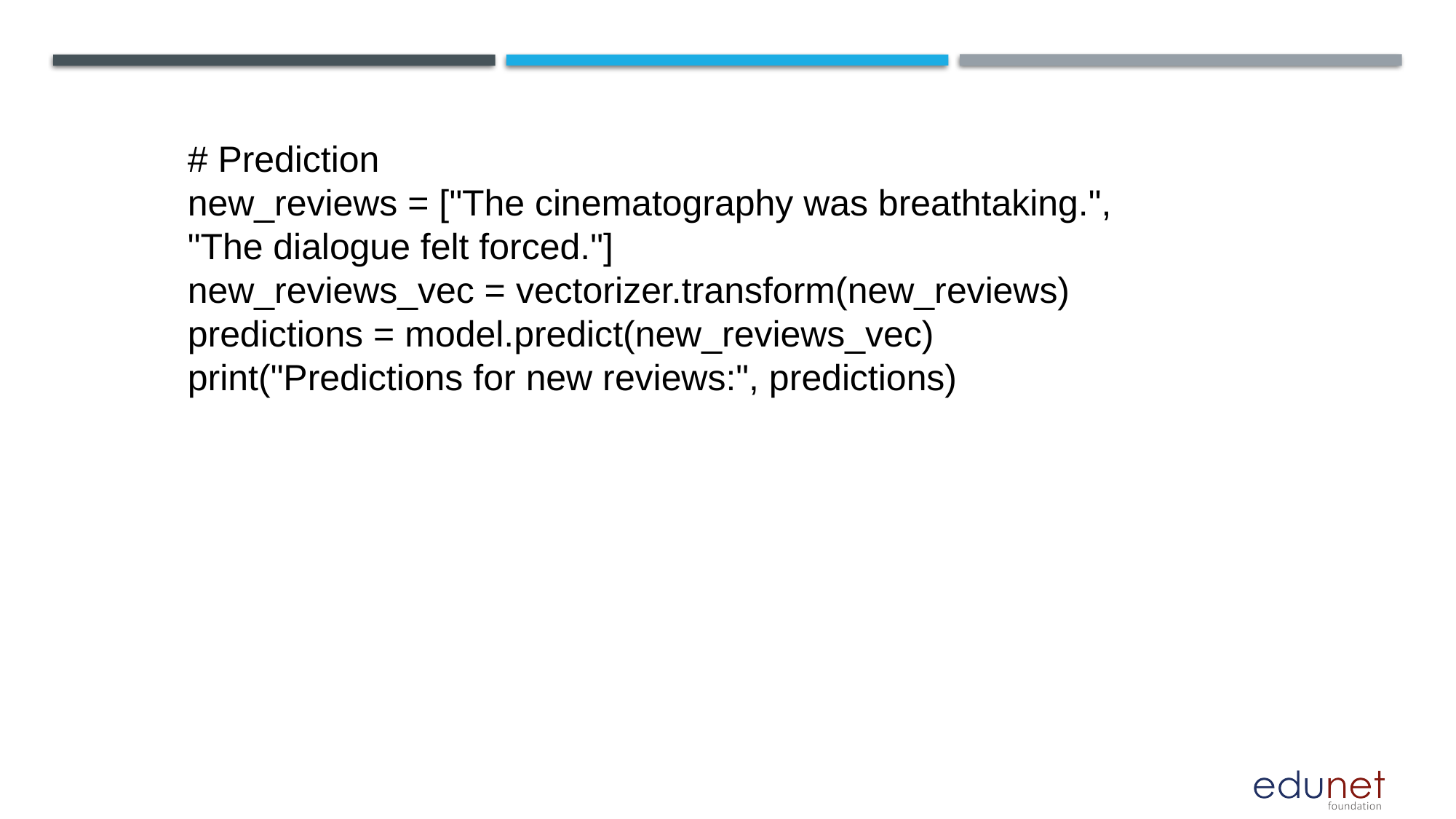

# Prediction
new_reviews = ["The cinematography was breathtaking.", "The dialogue felt forced."]
new_reviews_vec = vectorizer.transform(new_reviews)
predictions = model.predict(new_reviews_vec)
print("Predictions for new reviews:", predictions)